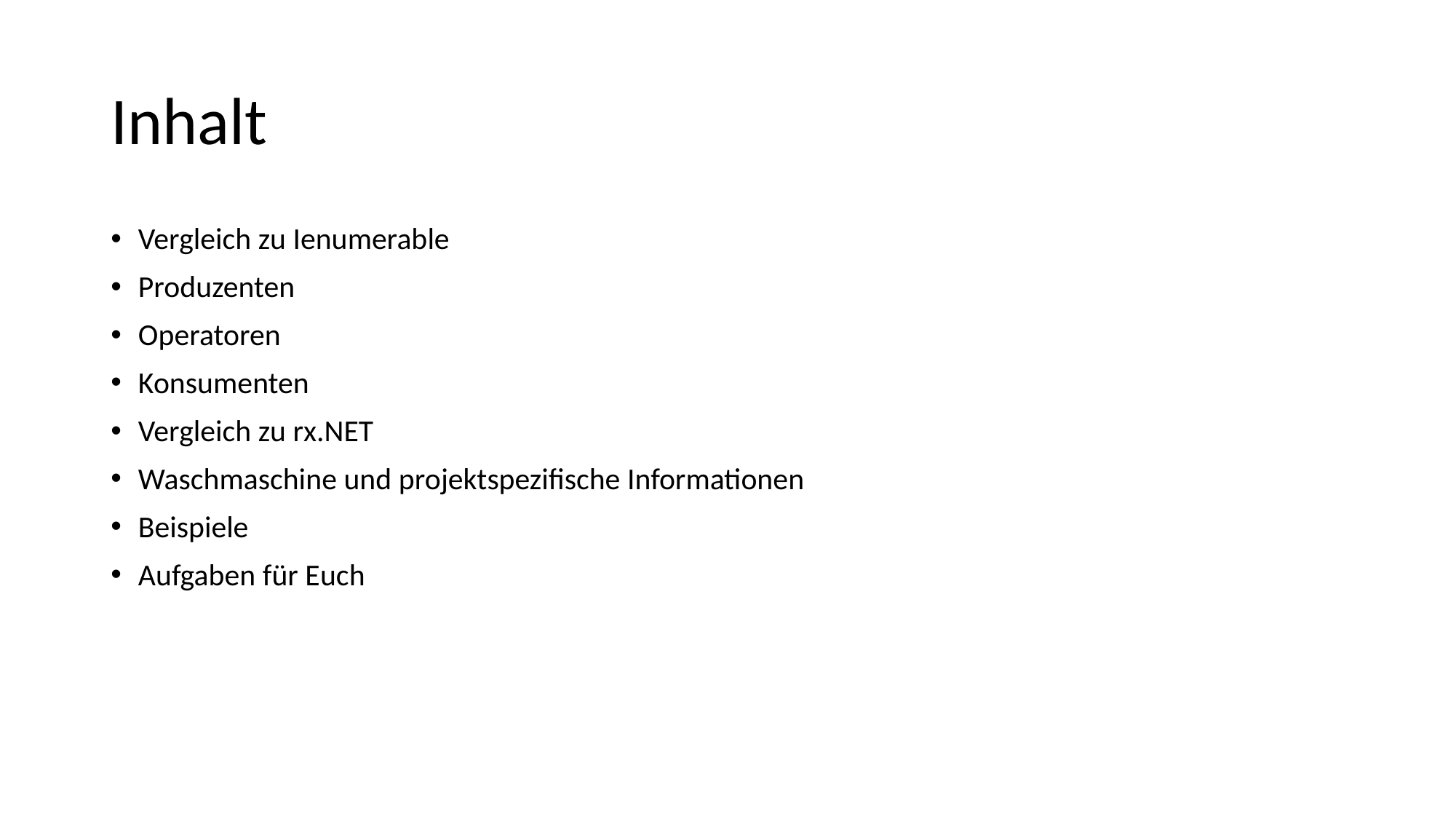

# Inhalt
Vergleich zu Ienumerable
Produzenten
Operatoren
Konsumenten
Vergleich zu rx.NET
Waschmaschine und projektspezifische Informationen
Beispiele
Aufgaben für Euch